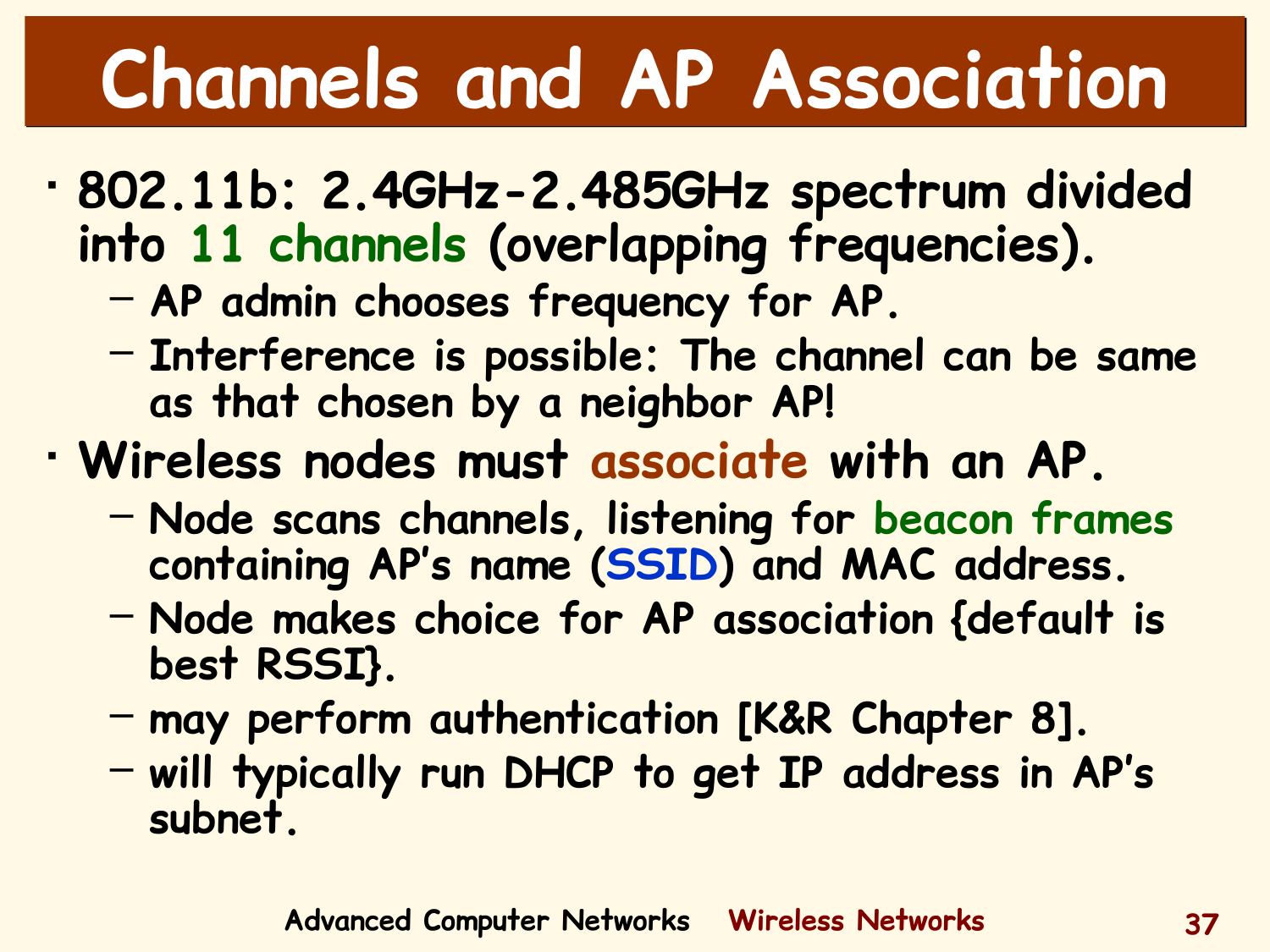

# Channels and AP Association
802.11b: 2.4GHz-2.485GHz spectrum divided into 11 channels (overlapping frequencies).
AP admin chooses frequency for AP.
Interference is possible: The channel can be same as that chosen by a neighbor AP!
Wireless nodes must associate with an AP.
Node scans channels, listening for beacon frames containing AP’s name (SSID) and MAC address.
Node makes choice for AP association {default is best RSSI}.
may perform authentication [K&R Chapter 8].
will typically run DHCP to get IP address in AP’s subnet.

Advanced Computer Networks   Wireless Networks
37